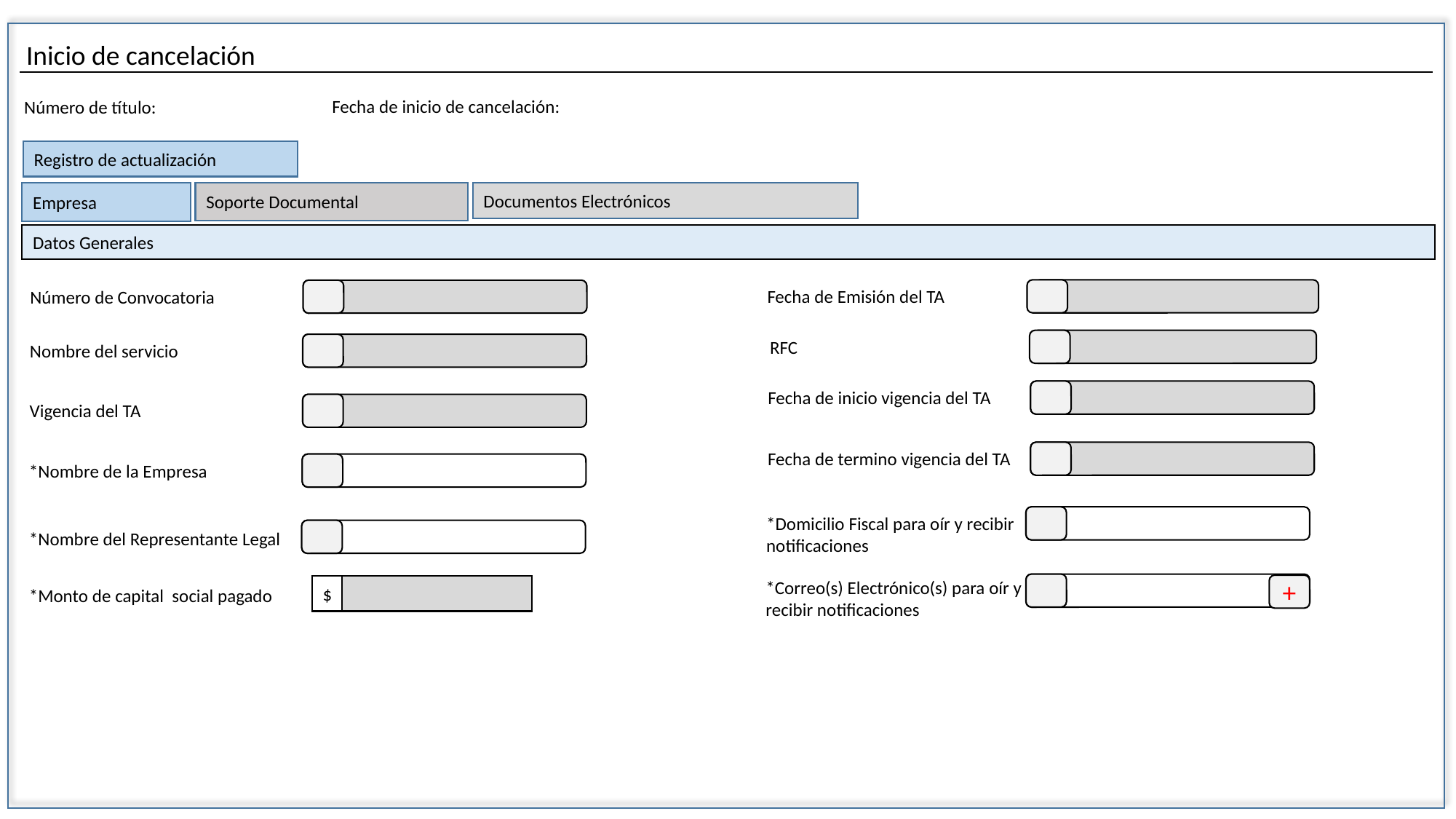

Inicio de cancelación
Fecha de inicio de cancelación:
Número de título:
Registro de actualización
Documentos Electrónicos
Soporte Documental
Empresa
Datos Generales
Fecha de Emisión del TA

Número de Convocatoria

RFC

Nombre del servicio

Fecha de inicio vigencia del TA

Vigencia del TA

Fecha de termino vigencia del TA

*Nombre de la Empresa

*Domicilio Fiscal para oír y recibir notificaciones

*Nombre del Representante Legal
*Correo(s) Electrónico(s) para oír y recibir notificaciones

+

$
*Monto de capital  social pagado